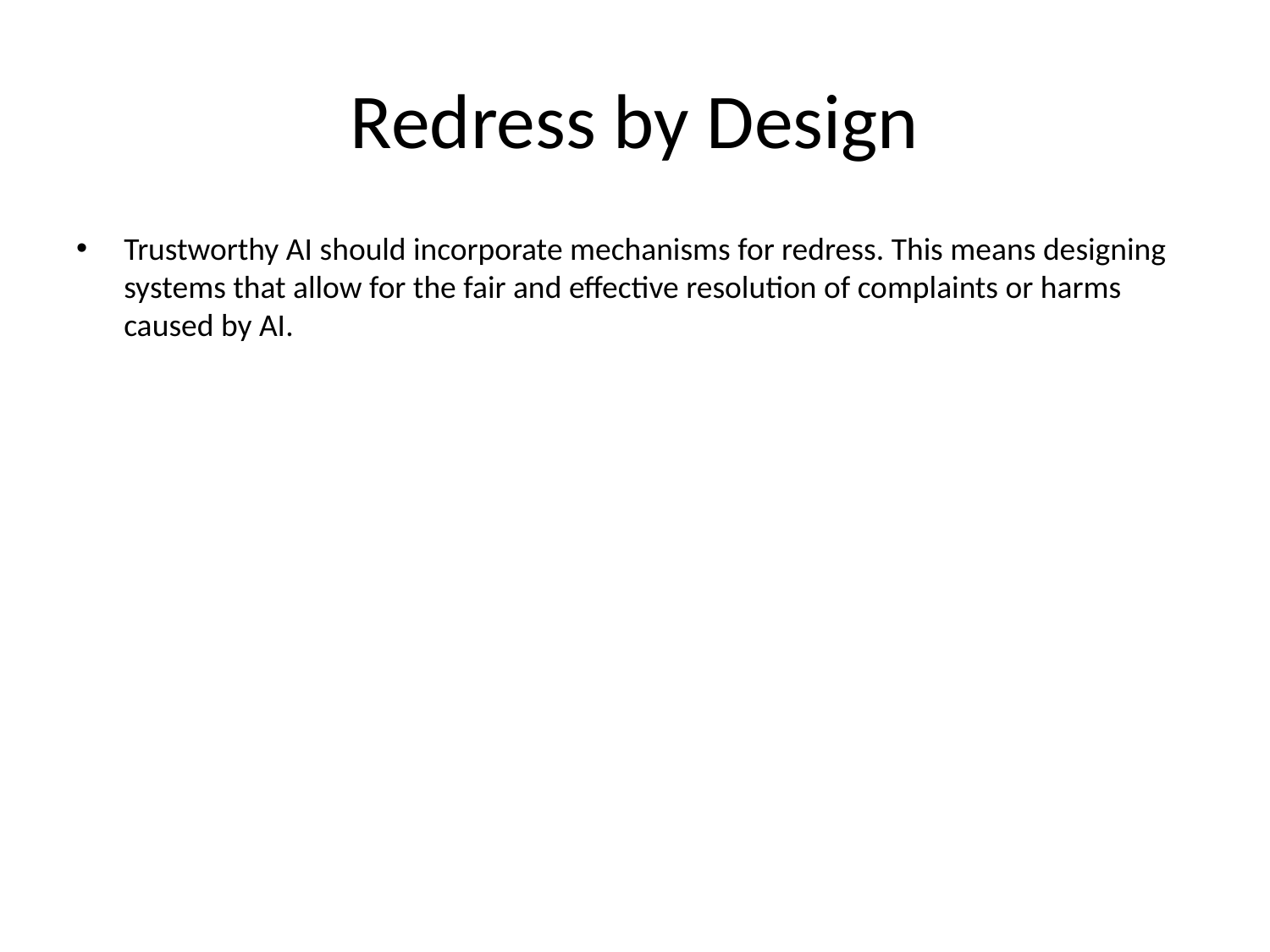

# Redress by Design
Trustworthy AI should incorporate mechanisms for redress. This means designing systems that allow for the fair and effective resolution of complaints or harms caused by AI.